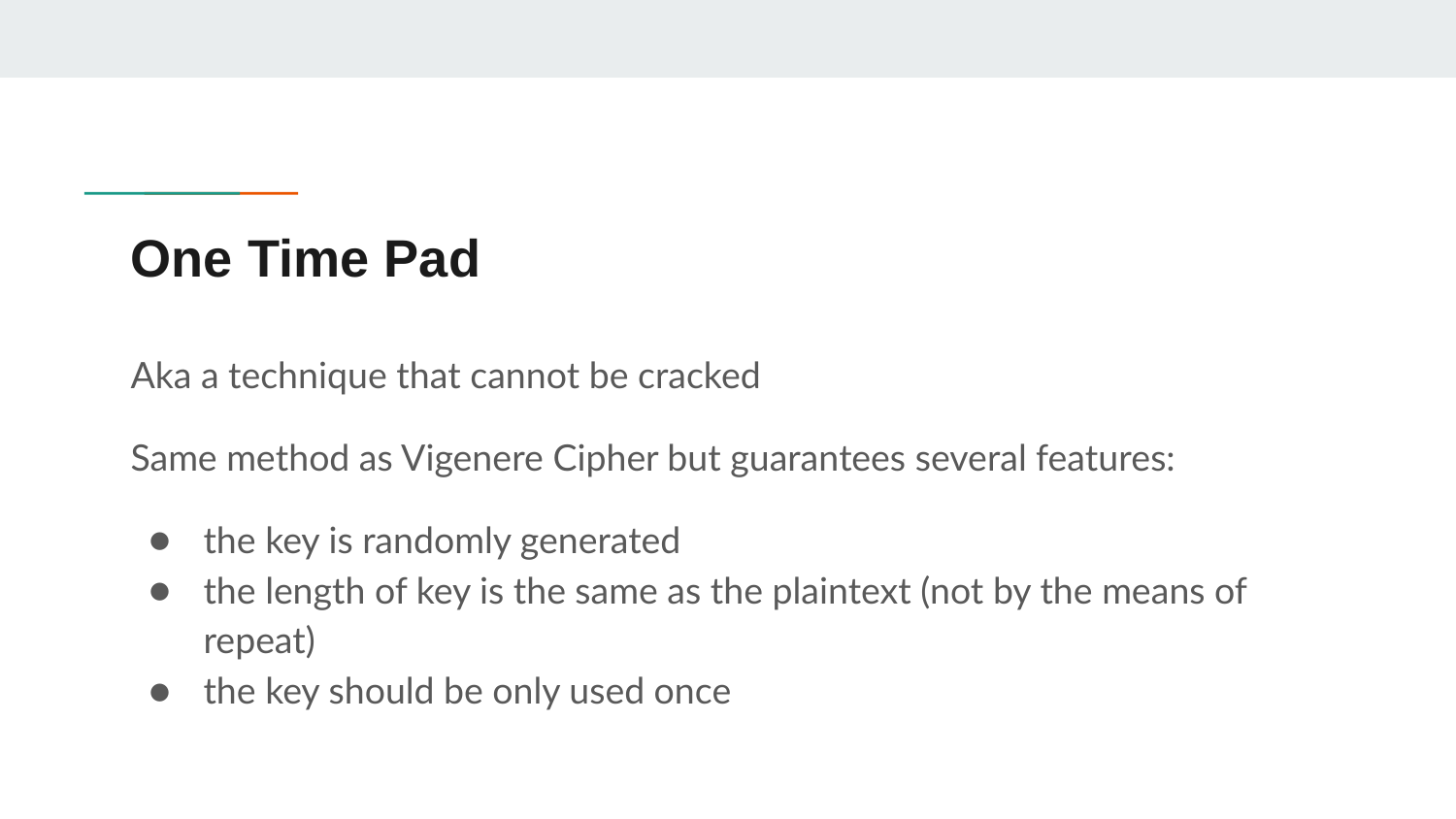

# One Time Pad
Aka a technique that cannot be cracked
Same method as Vigenere Cipher but guarantees several features:
the key is randomly generated
the length of key is the same as the plaintext (not by the means of repeat)
the key should be only used once